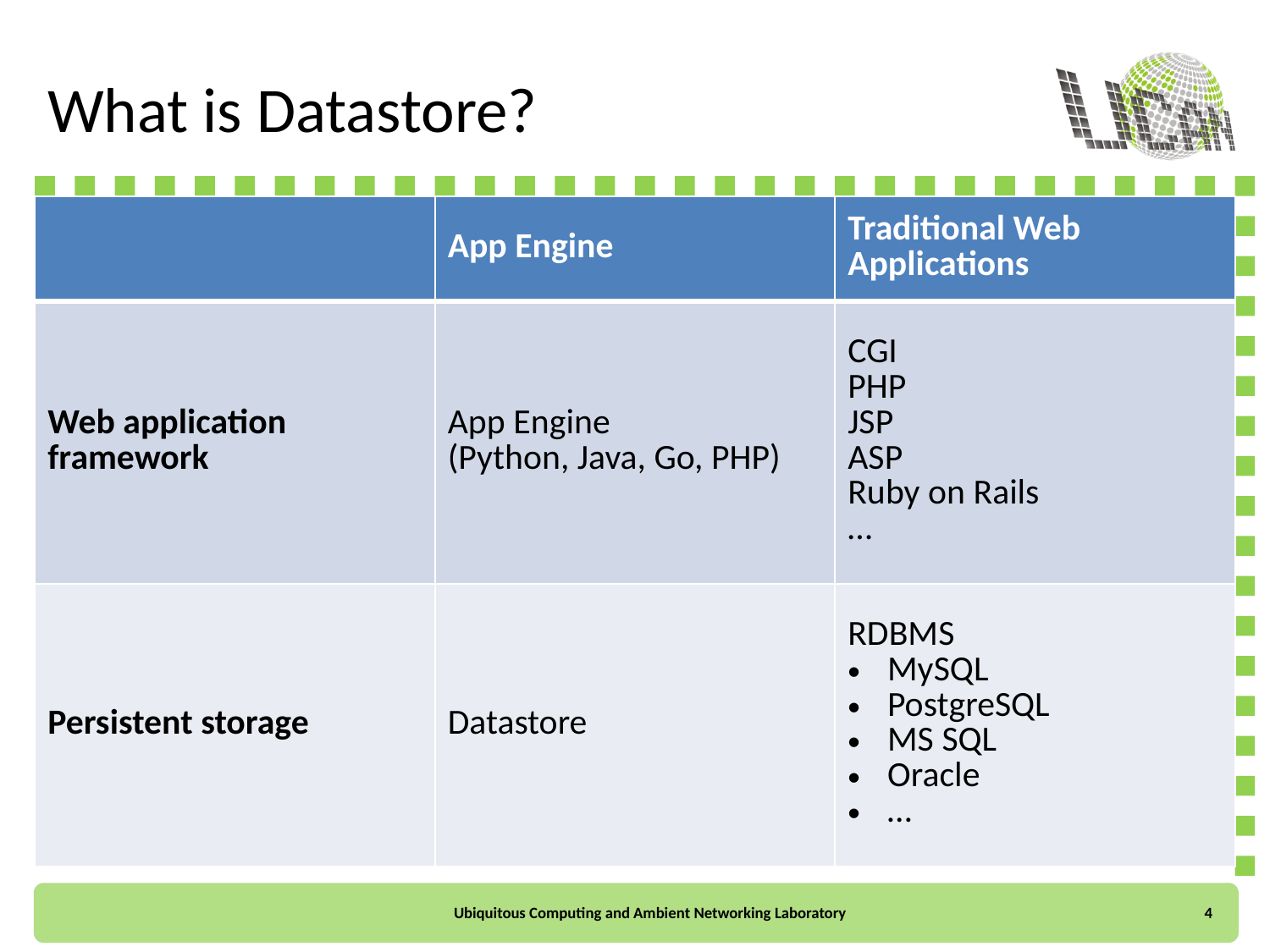

# What is Datastore?
|  | App Engine | Traditional Web Applications |
| --- | --- | --- |
| Web application framework | App Engine (Python, Java, Go, PHP) | CGI PHP JSP ASP Ruby on Rails … |
| Persistent storage | Datastore | RDBMS MySQL PostgreSQL MS SQL Oracle … |
4
Ubiquitous Computing and Ambient Networking Laboratory